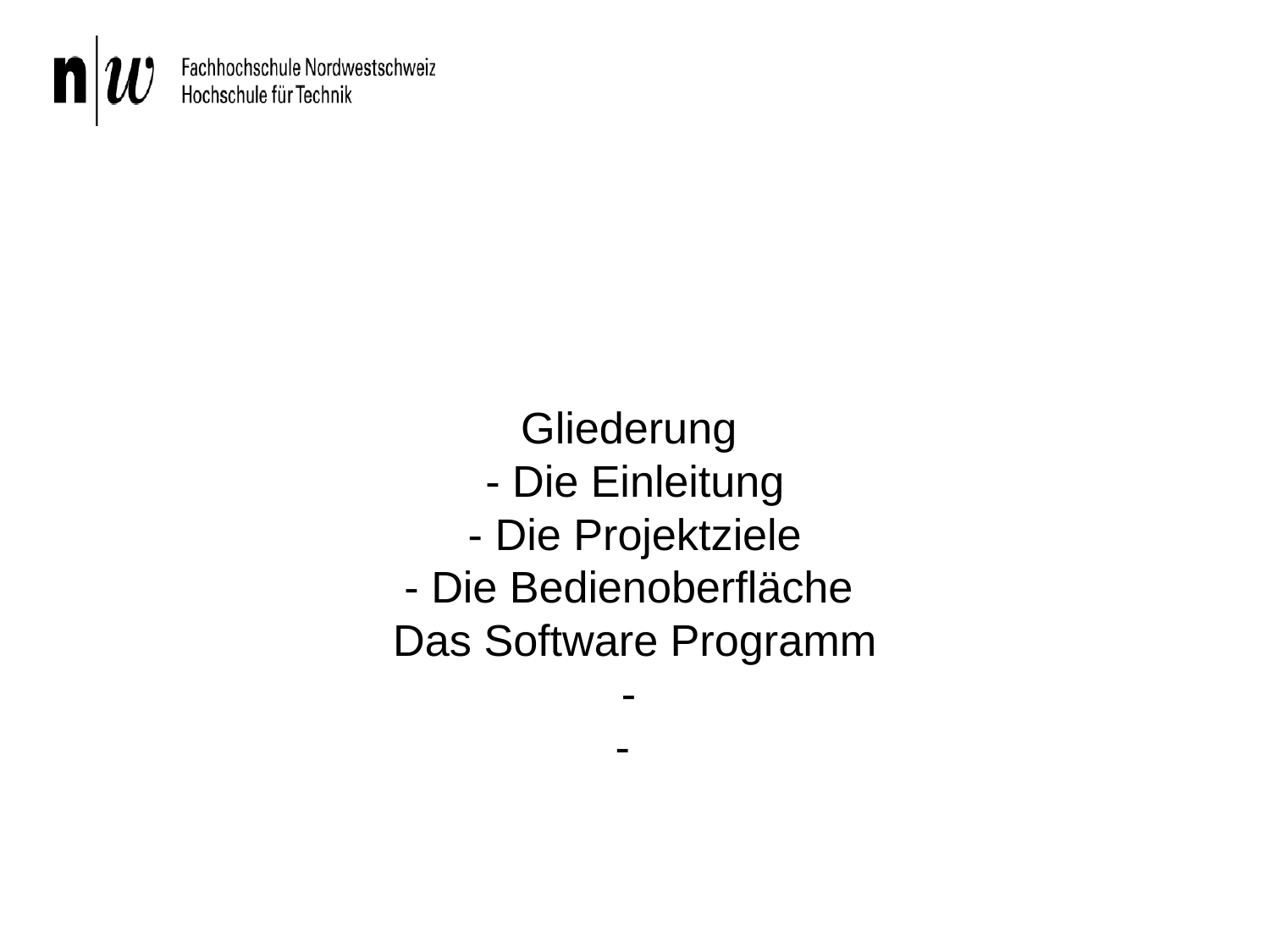

# Gliederung - Die Einleitung - Die Projektziele - Die Bedienoberfläche Das Software Programm - -